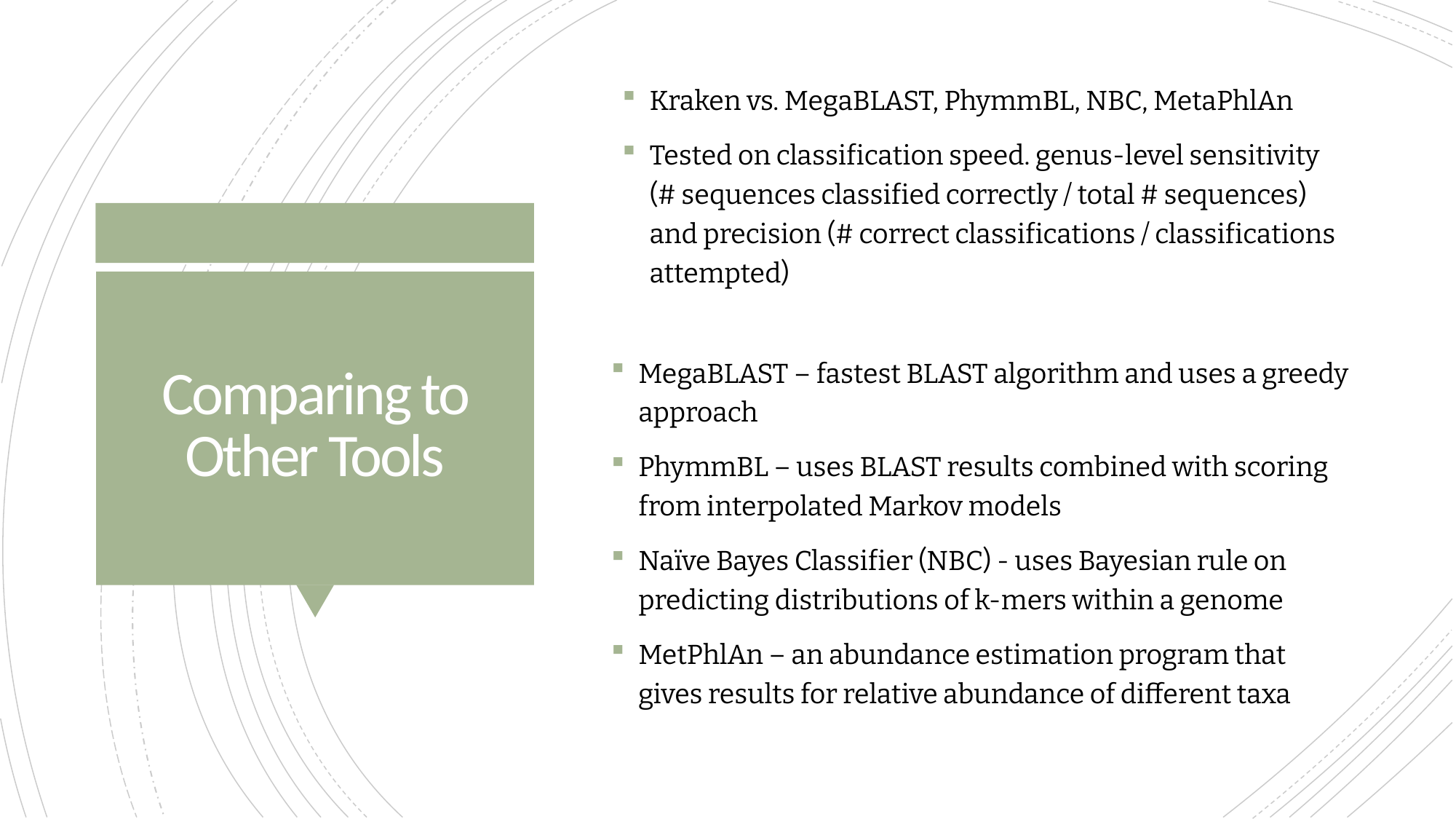

Kraken vs. MegaBLAST, PhymmBL, NBC, MetaPhlAn
Tested on classification speed. genus-level sensitivity (# sequences classified correctly / total # sequences) and precision (# correct classifications / classifications attempted)
# Comparing to Other Tools
MegaBLAST – fastest BLAST algorithm and uses a greedy approach
PhymmBL – uses BLAST results combined with scoring from interpolated Markov models
Naïve Bayes Classifier (NBC) - uses Bayesian rule on predicting distributions of k-mers within a genome
MetPhlAn – an abundance estimation program that gives results for relative abundance of different taxa